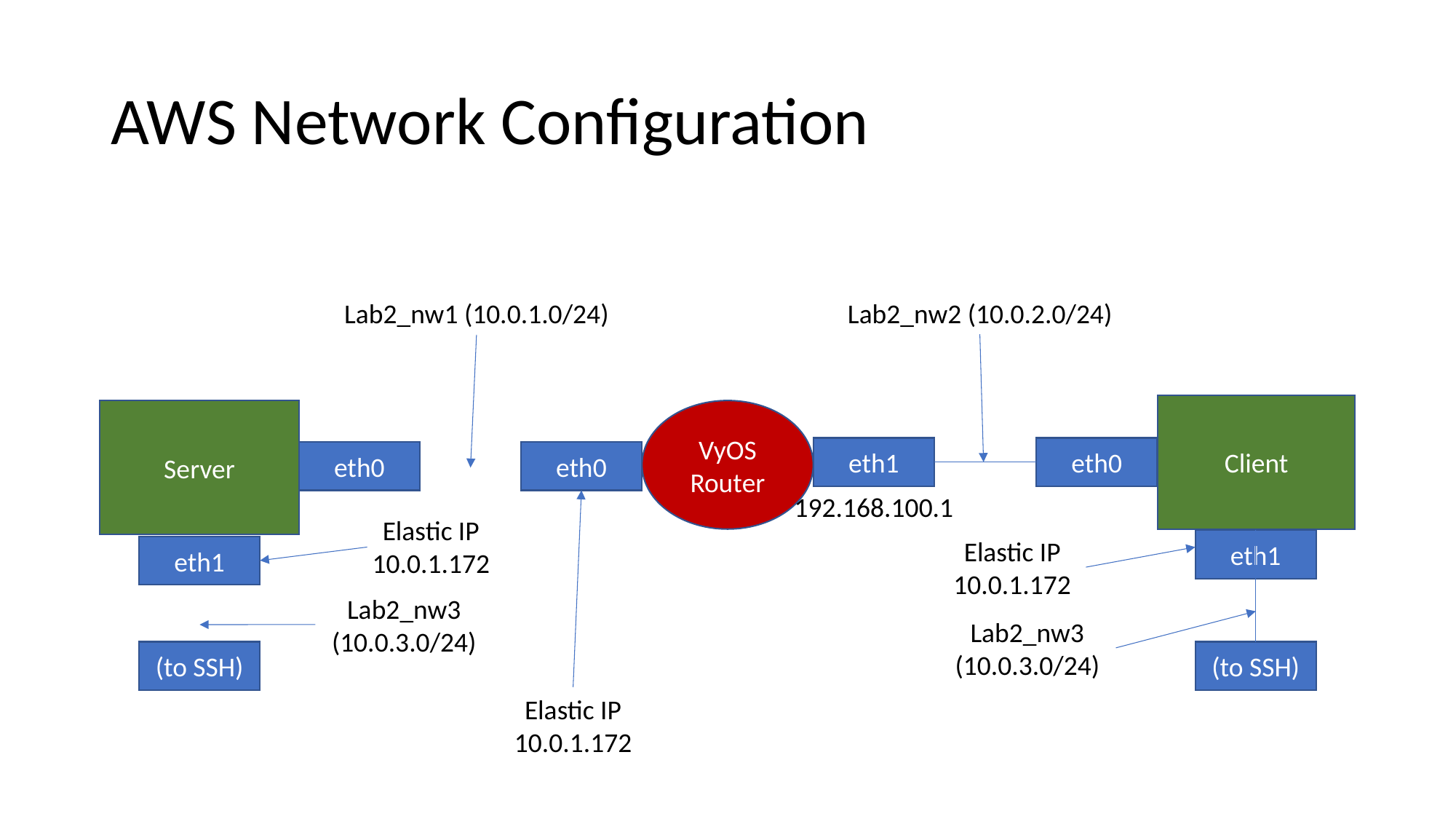

# AWS Network Configuration
Lab2_nw2 (10.0.2.0/24)
Lab2_nw1 (10.0.1.0/24)
Client
Server
VyOS Router
eth1
eth0
eth0
eth0
192.168.100.1
Elastic IP
10.0.1.172
Elastic IP
10.0.1.172
eth1
eth1
Lab2_nw3 (10.0.3.0/24)
Lab2_nw3 (10.0.3.0/24)
(to SSH)
(to SSH)
Elastic IP
10.0.1.172